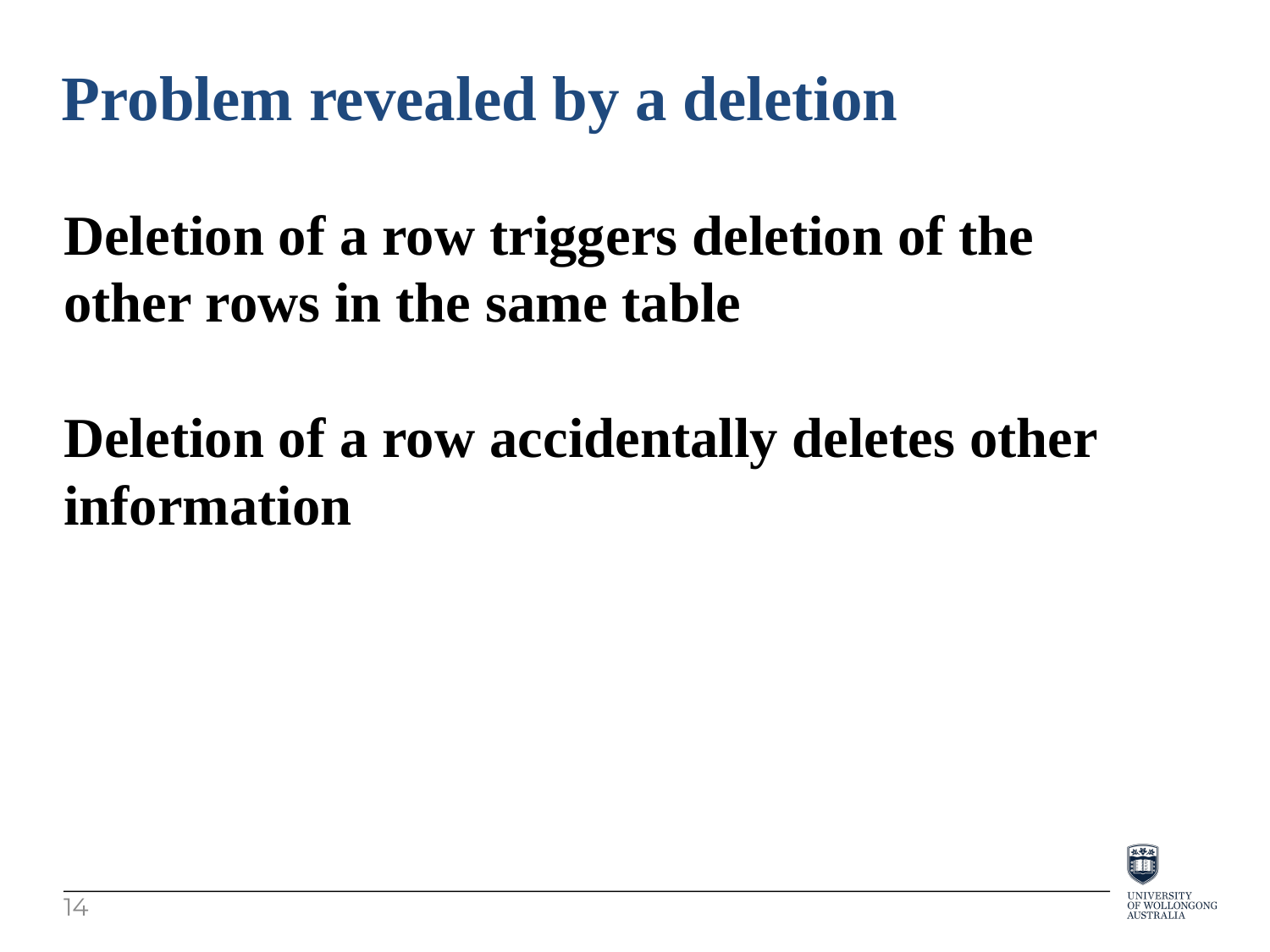

Problem revealed by a deletion
Deletion of a row triggers deletion of the other rows in the same table

Deletion of a row accidentally deletes other information

14